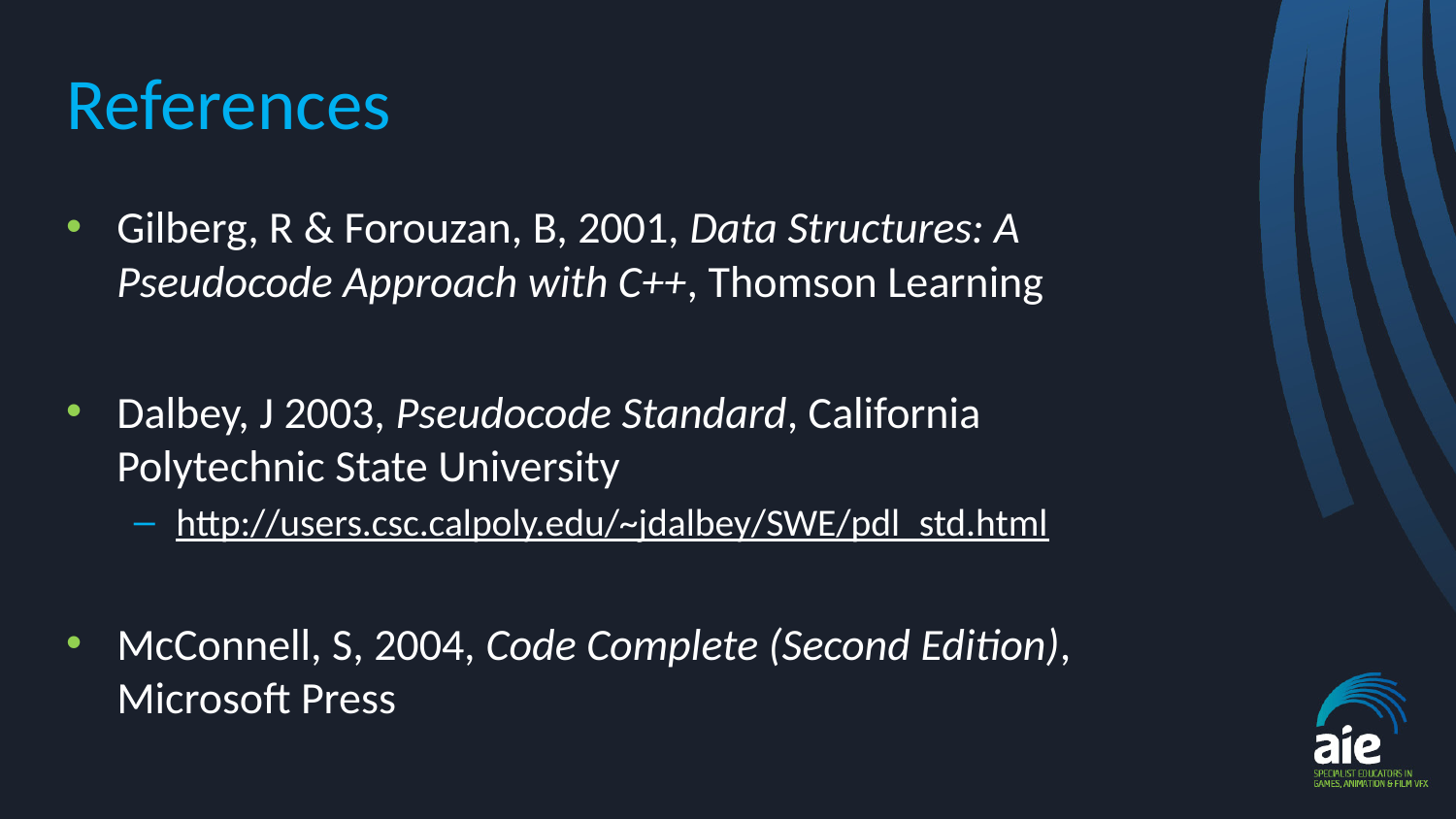

# References
Gilberg, R & Forouzan, B, 2001, Data Structures: A Pseudocode Approach with C++, Thomson Learning

Dalbey, J 2003, Pseudocode Standard, California Polytechnic State University
http://users.csc.calpoly.edu/~jdalbey/SWE/pdl_std.html

McConnell, S, 2004, Code Complete (Second Edition), Microsoft Press